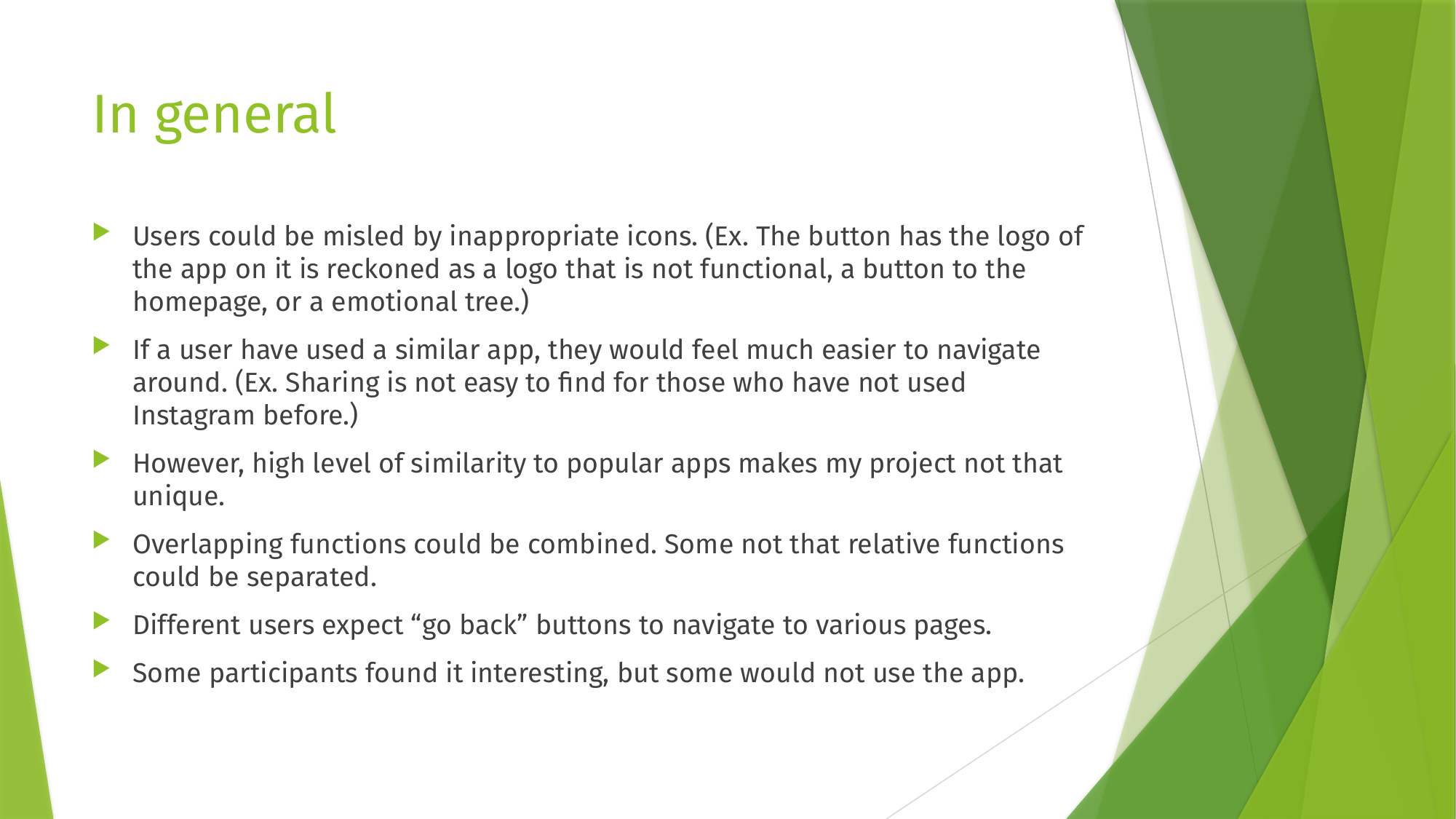

# In general
Users could be misled by inappropriate icons. (Ex. The button has the logo of the app on it is reckoned as a logo that is not functional, a button to the homepage, or a emotional tree.)
If a user have used a similar app, they would feel much easier to navigate around. (Ex. Sharing is not easy to find for those who have not used Instagram before.)
However, high level of similarity to popular apps makes my project not that unique.
Overlapping functions could be combined. Some not that relative functions could be separated.
Different users expect “go back” buttons to navigate to various pages.
Some participants found it interesting, but some would not use the app.